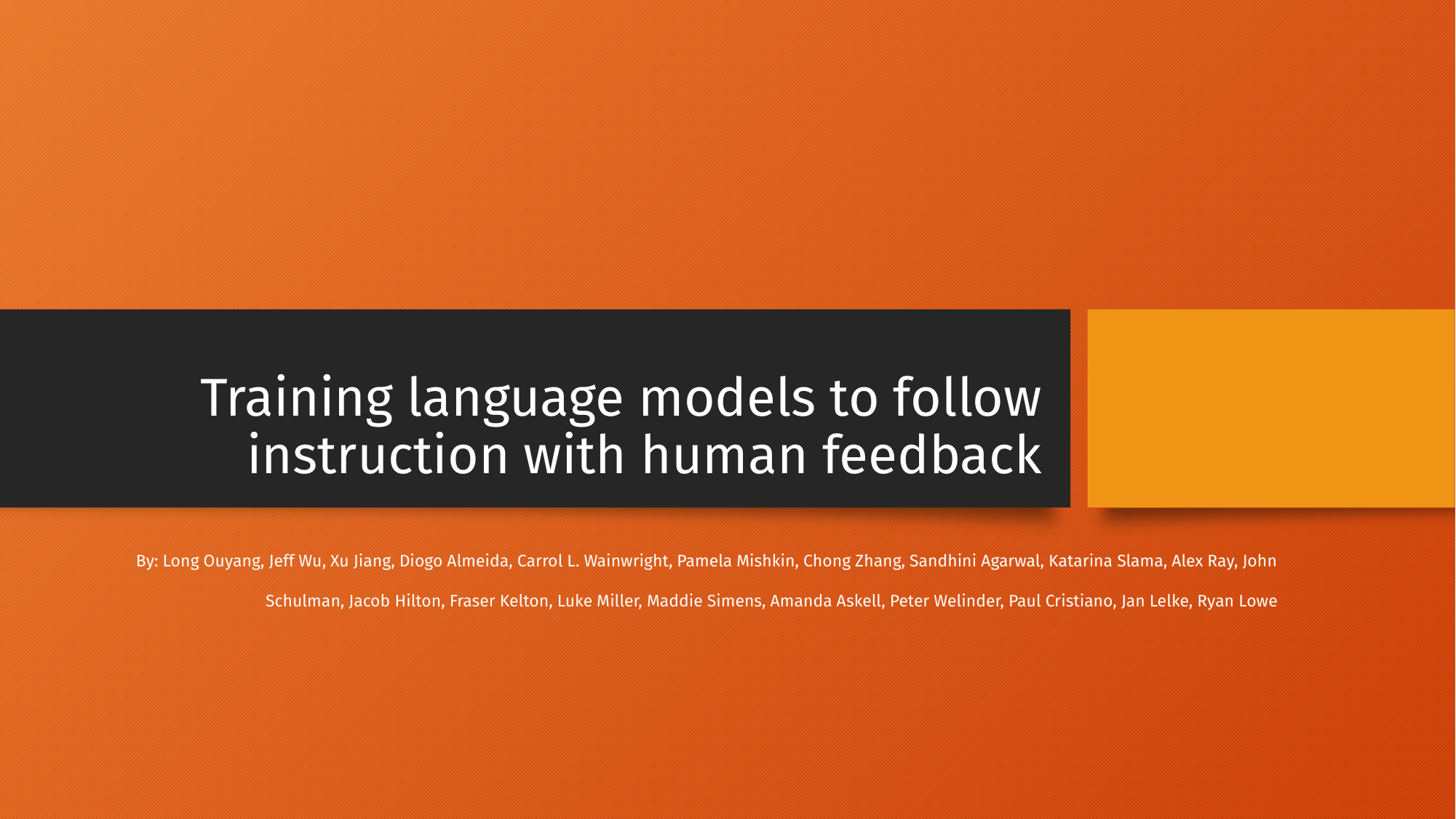

# Training language models to follow instruction with human feedback
By: Long Ouyang, Jeff Wu, Xu Jiang, Diogo Almeida, Carrol L. Wainwright, Pamela Mishkin, Chong Zhang, Sandhini Agarwal, Katarina Slama, Alex Ray, John Schulman, Jacob Hilton, Fraser Kelton, Luke Miller, Maddie Simens, Amanda Askell, Peter Welinder, Paul Cristiano, Jan Lelke, Ryan Lowe